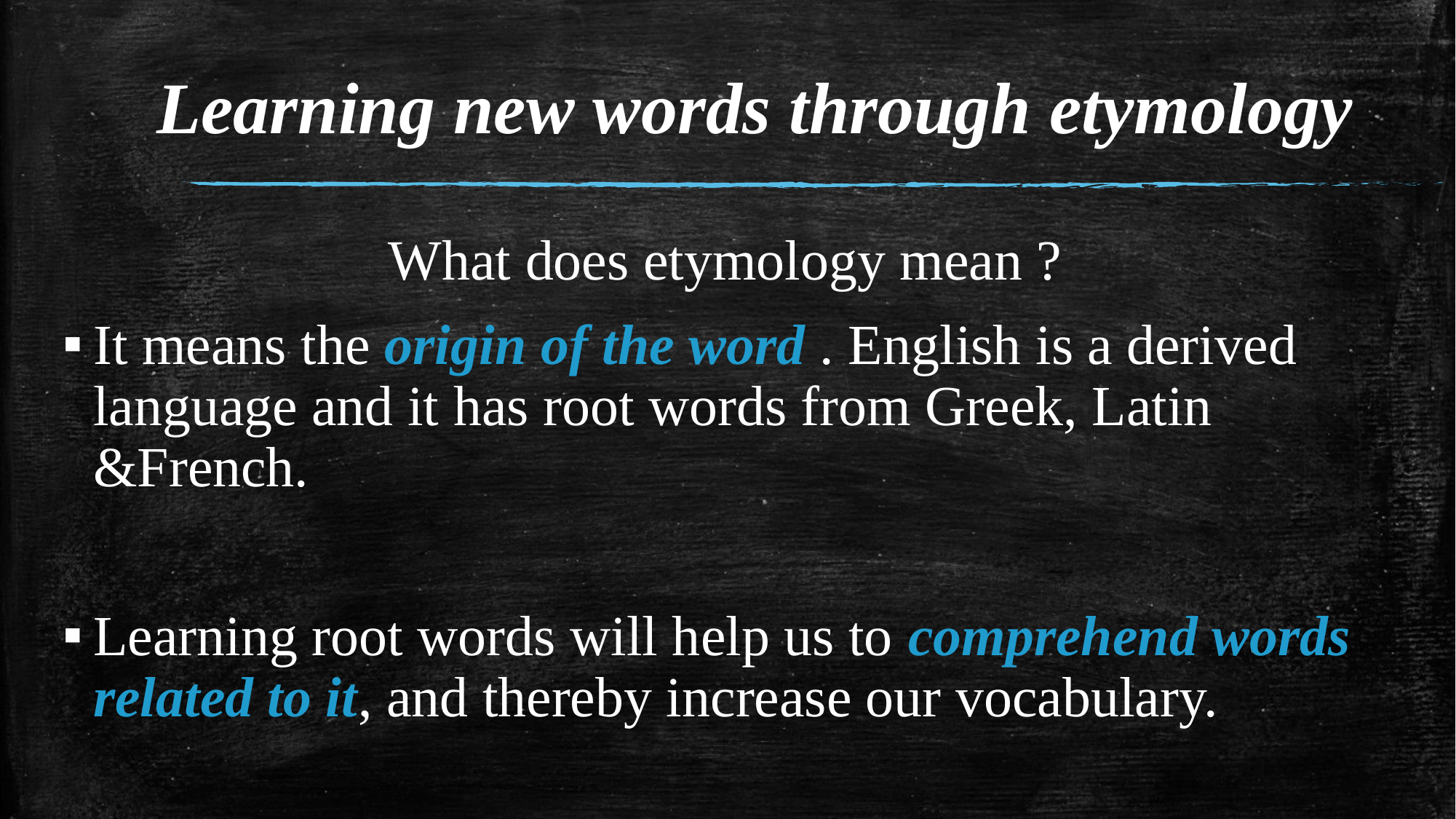

# Learning new words through etymology
   What does etymology mean ?
It means the origin of the word . English is a derived language and it has root words from Greek, Latin &French.

Learning root words will help us to comprehend words related to it, and thereby increase our vocabulary.